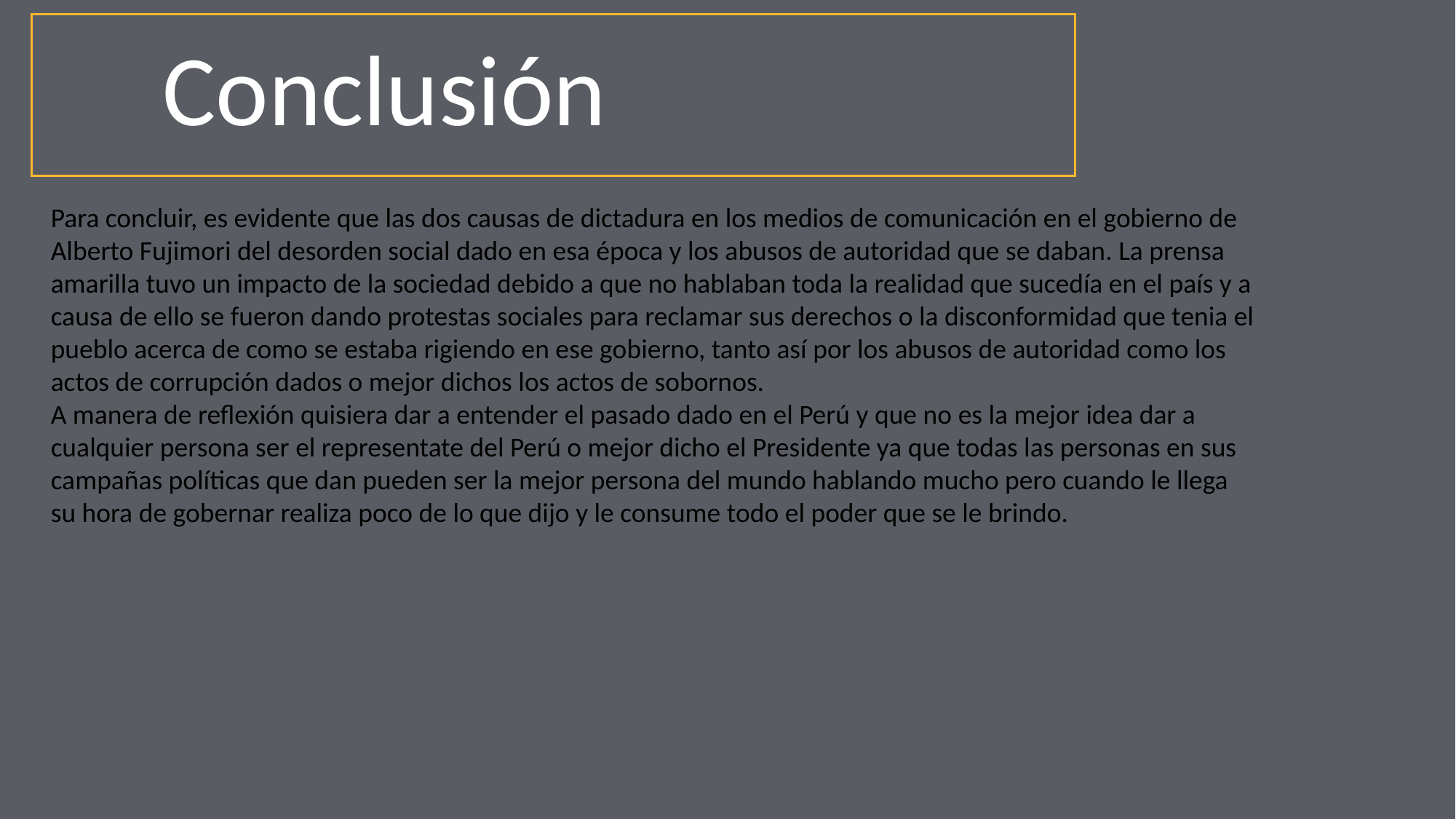

Conclusión
Para concluir, es evidente que las dos causas de dictadura en los medios de comunicación en el gobierno de Alberto Fujimori del desorden social dado en esa época y los abusos de autoridad que se daban. La prensa amarilla tuvo un impacto de la sociedad debido a que no hablaban toda la realidad que sucedía en el país y a causa de ello se fueron dando protestas sociales para reclamar sus derechos o la disconformidad que tenia el pueblo acerca de como se estaba rigiendo en ese gobierno, tanto así por los abusos de autoridad como los actos de corrupción dados o mejor dichos los actos de sobornos.
A manera de reflexión quisiera dar a entender el pasado dado en el Perú y que no es la mejor idea dar a cualquier persona ser el representate del Perú o mejor dicho el Presidente ya que todas las personas en sus campañas políticas que dan pueden ser la mejor persona del mundo hablando mucho pero cuando le llega su hora de gobernar realiza poco de lo que dijo y le consume todo el poder que se le brindo.